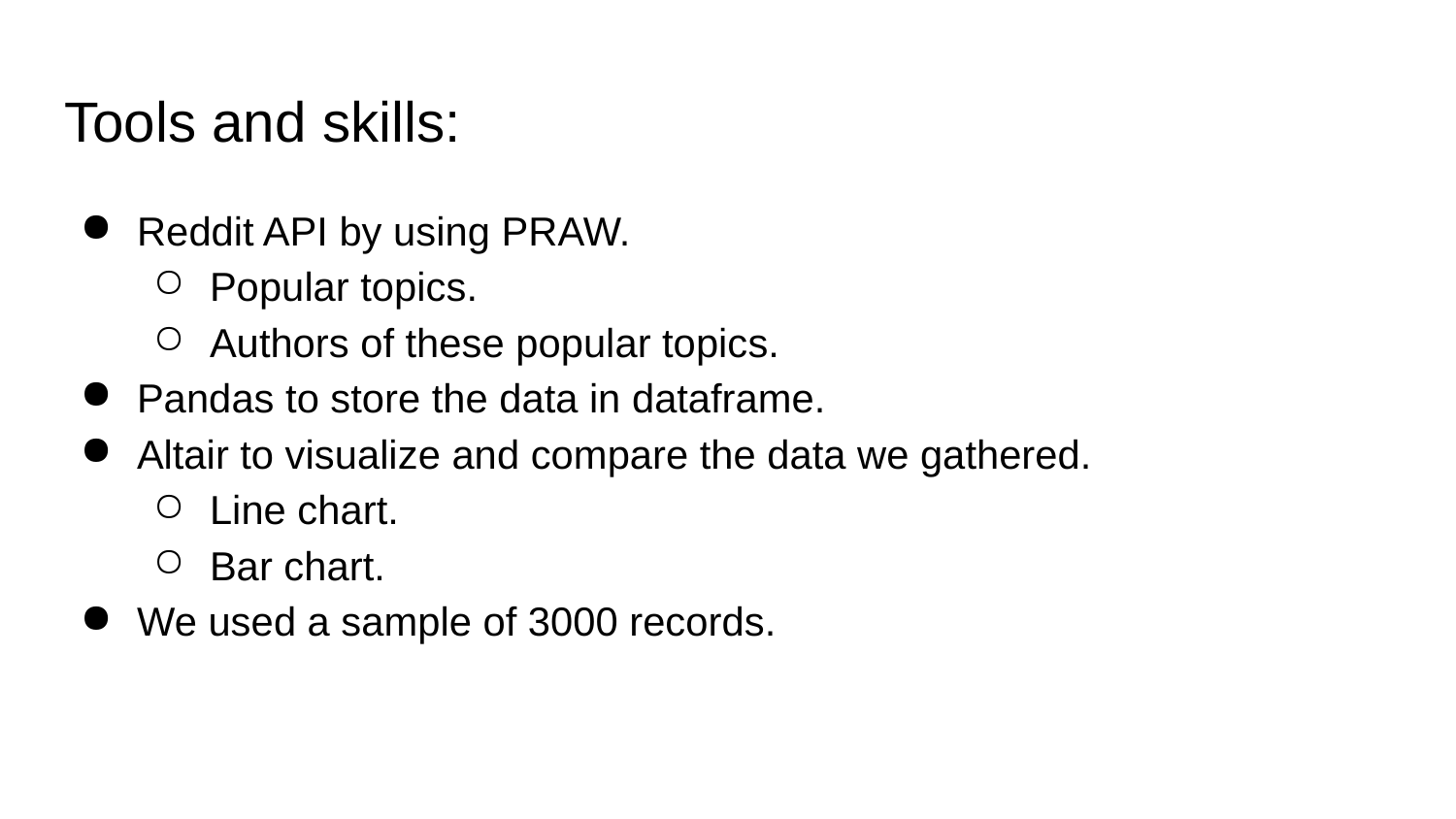

# Tools and skills:
Reddit API by using PRAW.
Popular topics.
Authors of these popular topics.
Pandas to store the data in dataframe.
Altair to visualize and compare the data we gathered.
Line chart.
Bar chart.
We used a sample of 3000 records.